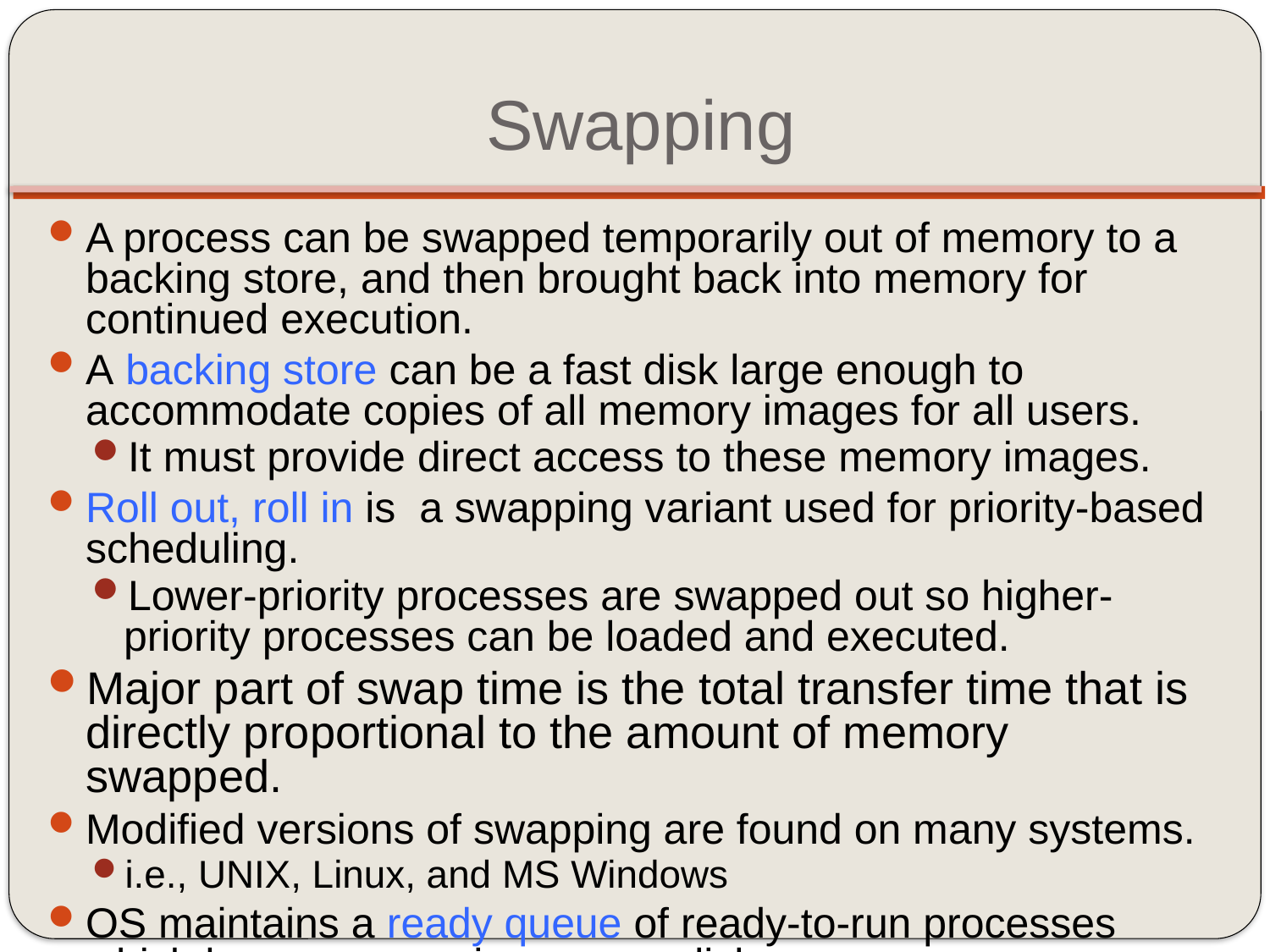

# Swapping
A process can be swapped temporarily out of memory to a backing store, and then brought back into memory for continued execution.
A backing store can be a fast disk large enough to accommodate copies of all memory images for all users.
It must provide direct access to these memory images.
Roll out, roll in is  a swapping variant used for priority-based scheduling.
Lower-priority processes are swapped out so higher-priority processes can be loaded and executed.
Major part of swap time is the total transfer time that is directly proportional to the amount of memory swapped.
Modified versions of swapping are found on many systems.
i.e., UNIX, Linux, and MS Windows
OS maintains a ready queue of ready-to-run processes which have memory images on disk.